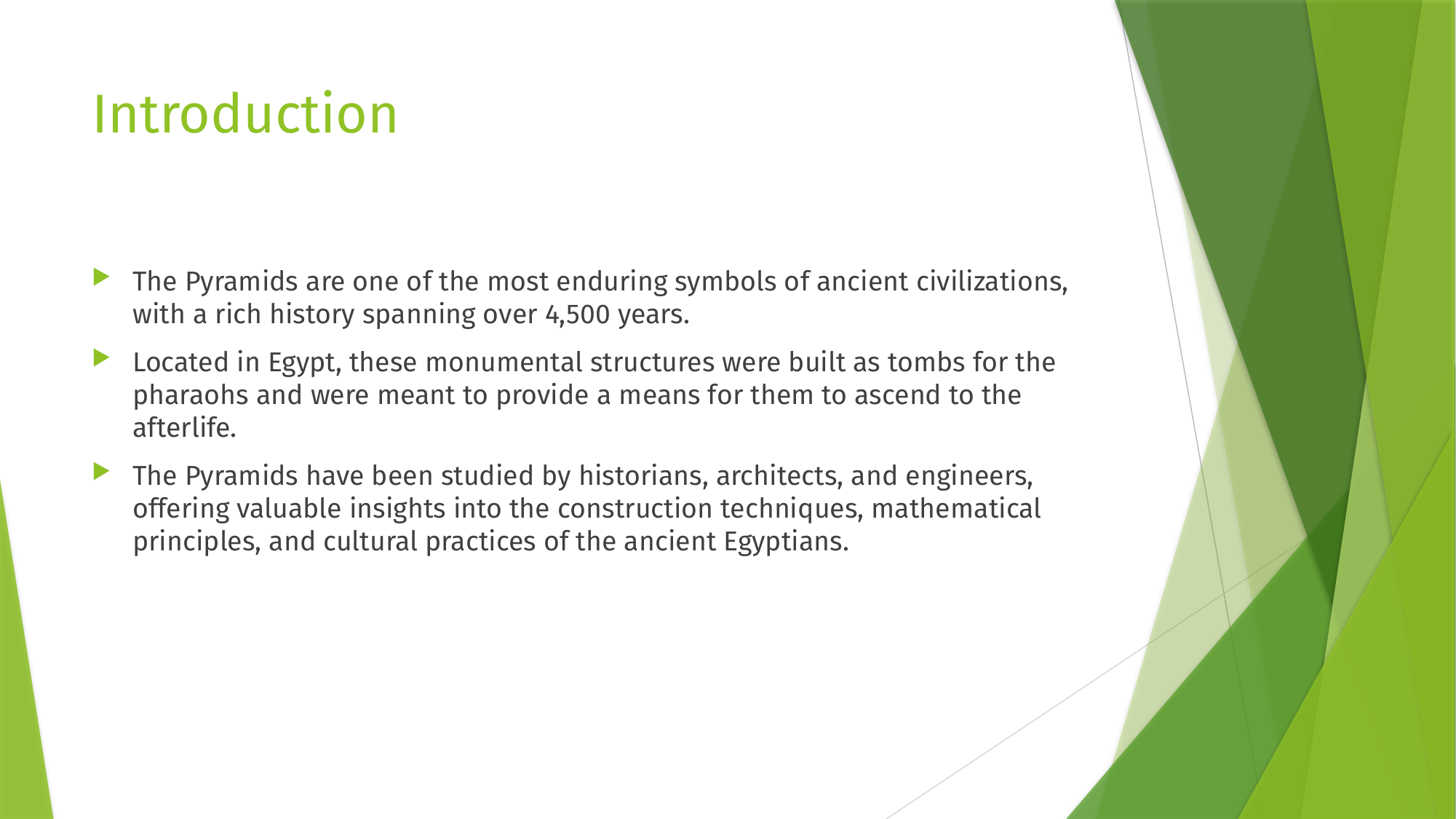

# Introduction
The Pyramids are one of the most enduring symbols of ancient civilizations, with a rich history spanning over 4,500 years.
Located in Egypt, these monumental structures were built as tombs for the pharaohs and were meant to provide a means for them to ascend to the afterlife.
The Pyramids have been studied by historians, architects, and engineers, offering valuable insights into the construction techniques, mathematical principles, and cultural practices of the ancient Egyptians.